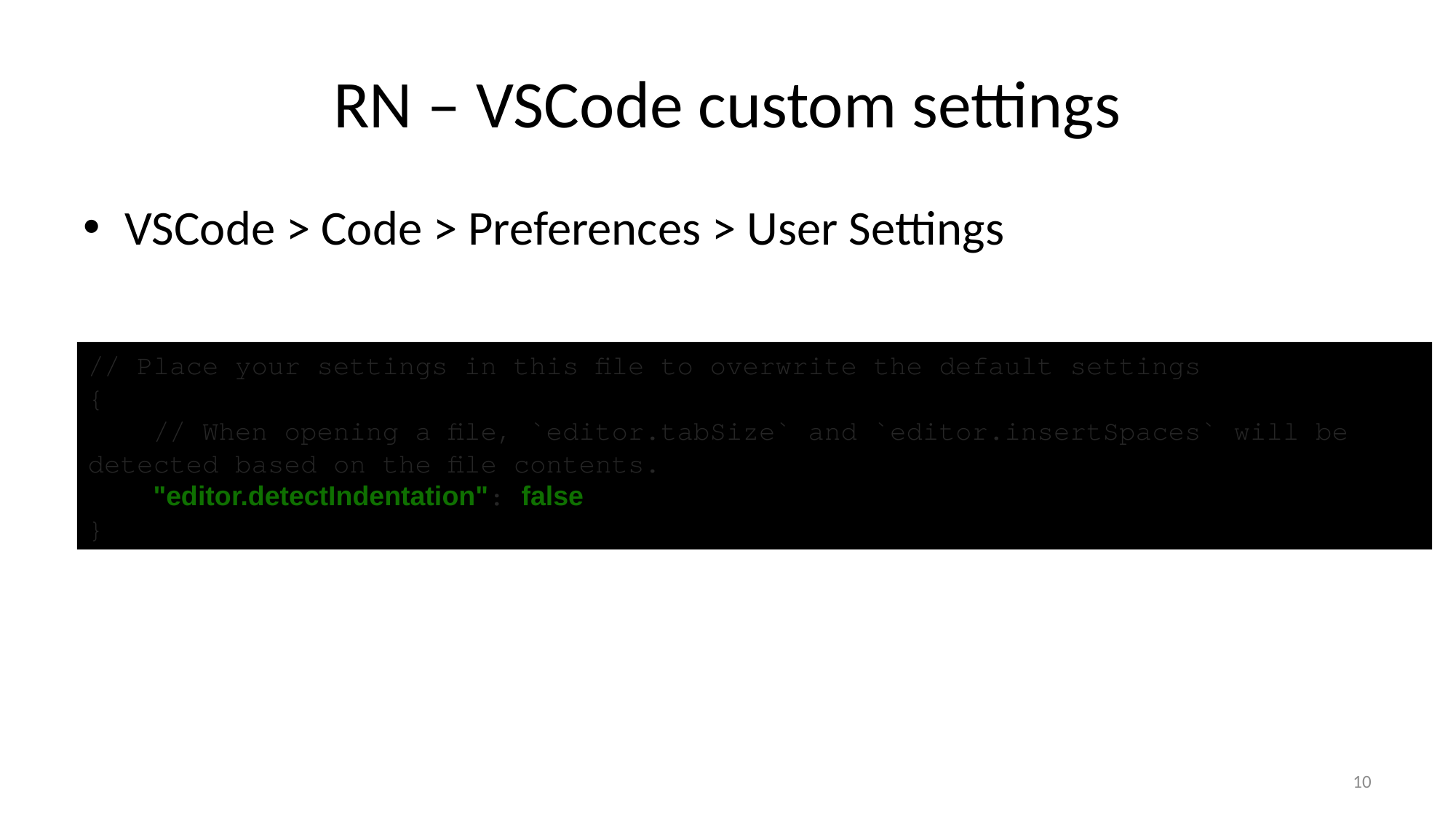

# RN – VSCode custom settings
VSCode > Code > Preferences > User Settings
// Place your settings in this file to overwrite the default settings
{
    // When opening a file, `editor.tabSize` and `editor.insertSpaces` will be detected based on the file contents.
    "editor.detectIndentation": false
}
10